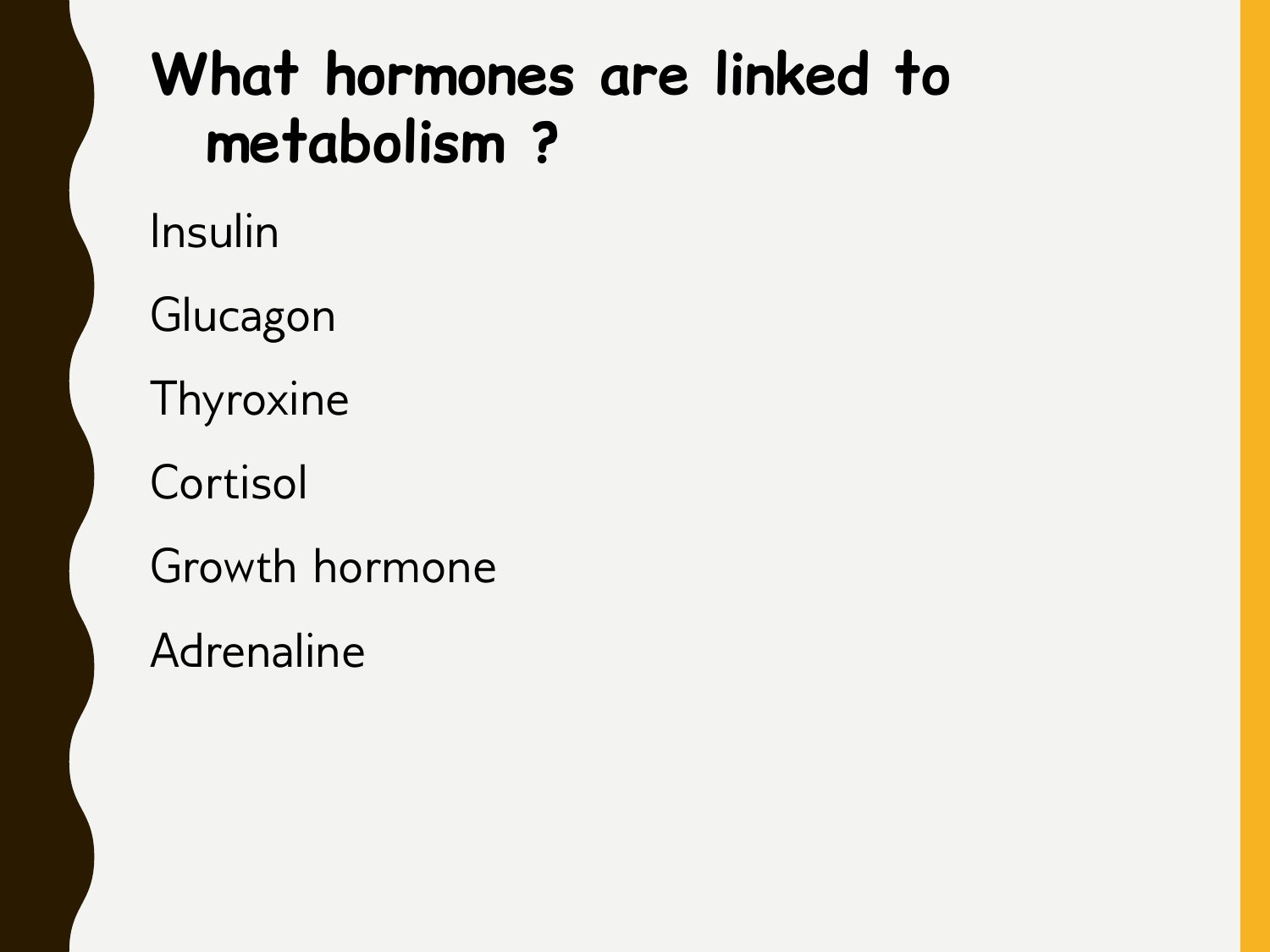

What hormones are linked to metabolism ?
Insulin
Glucagon
Thyroxine
Cortisol
Growth hormone
Adrenaline